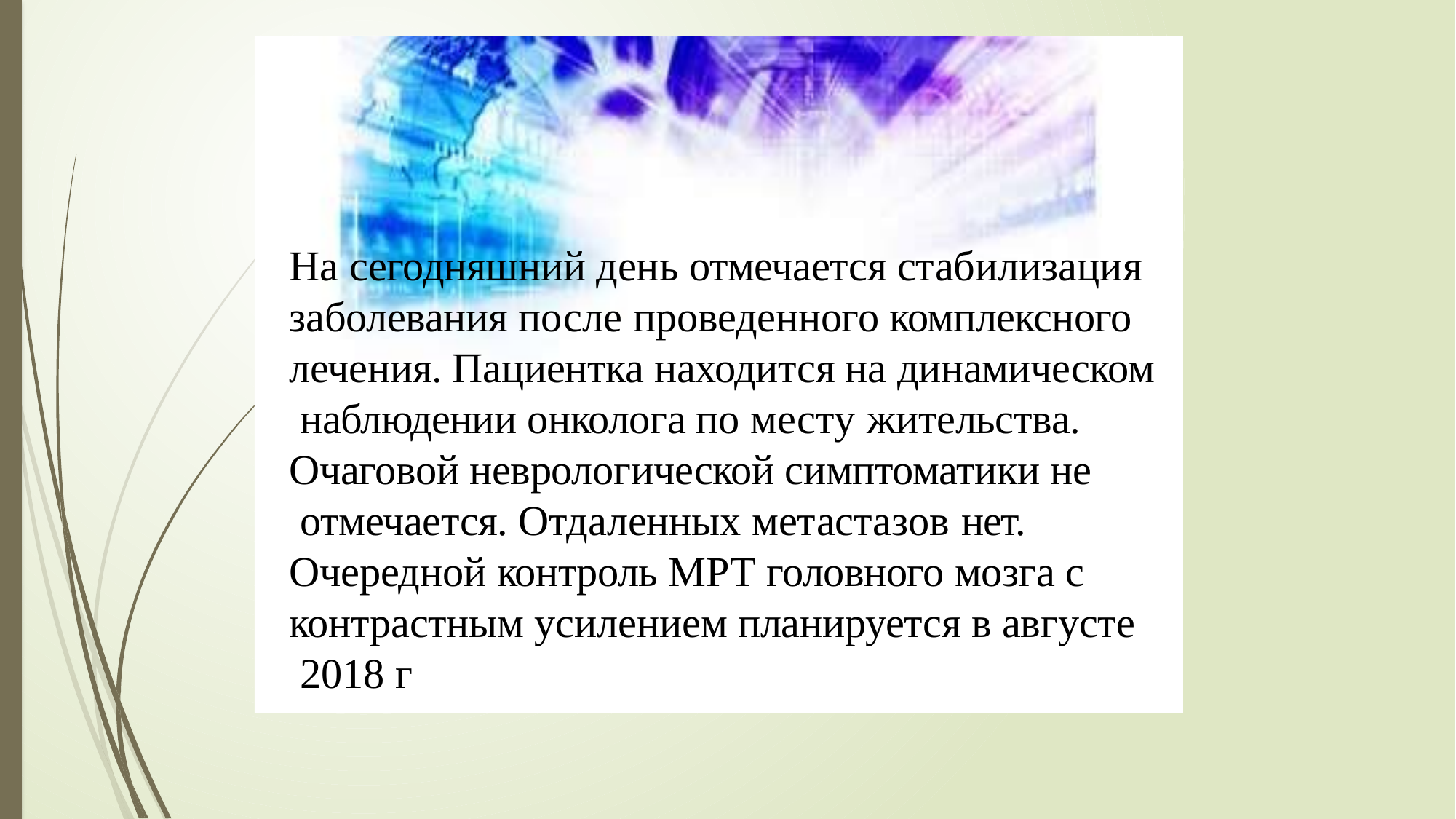

На сегодняшний день отмечается стабилизация  заболевания после проведенного комплексного  лечения. Пациентка находится на динамическом  наблюдении онколога по месту жительства.
Очаговой неврологической симптоматики не  отмечается. Отдаленных метастазов нет.
Очередной контроль МРТ головного мозга с  контрастным усилением планируется в августе  2018 г